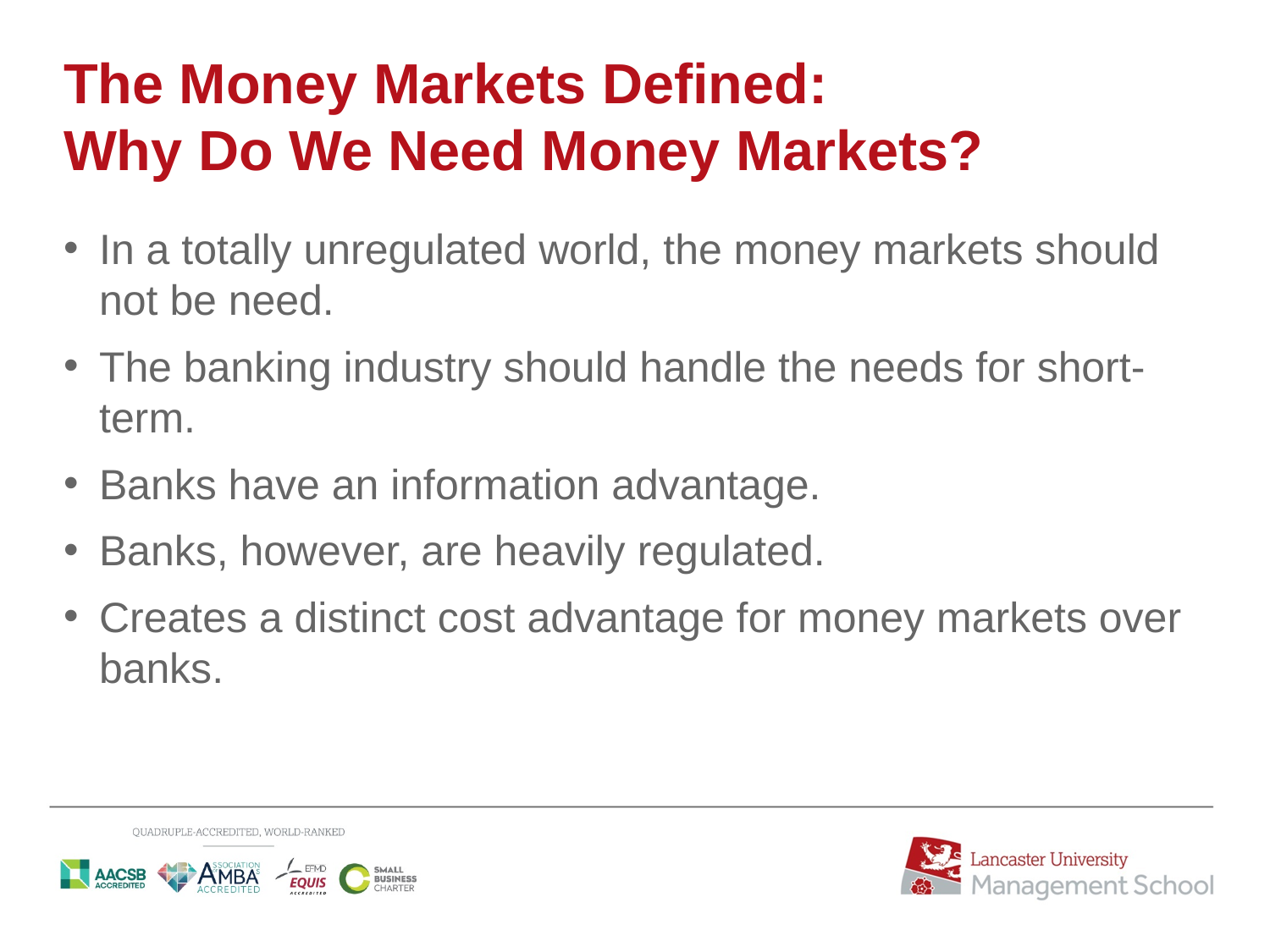

# The Money Markets Defined: Why Do We Need Money Markets?
In a totally unregulated world, the money markets should not be need.
The banking industry should handle the needs for short-term.
Banks have an information advantage.
Banks, however, are heavily regulated.
Creates a distinct cost advantage for money markets over banks.